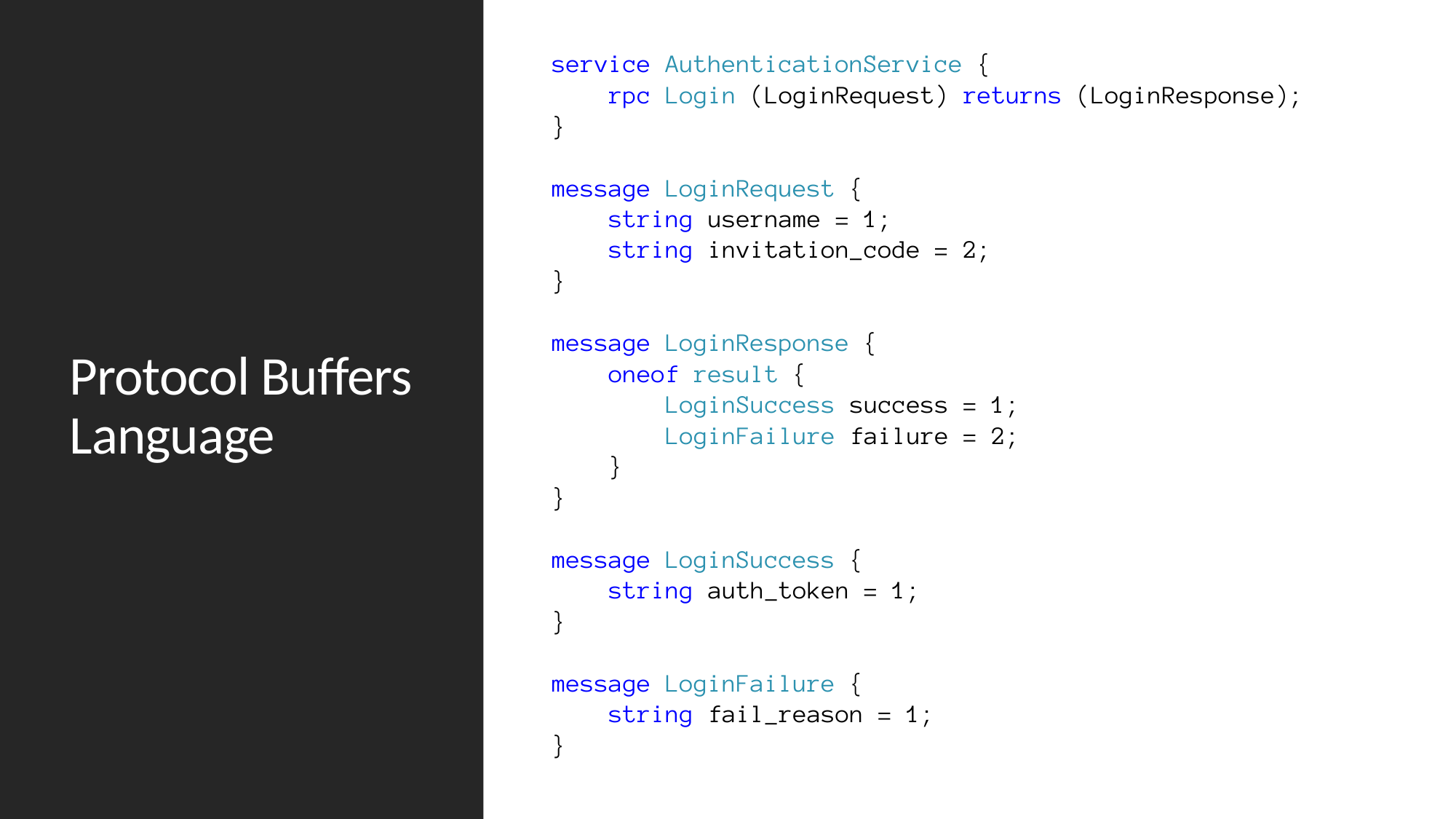

service AuthenticationService {
    rpc Login (LoginRequest) returns (LoginResponse);
}

message LoginRequest {
    string username = 1;
    string invitation_code = 2;
}

message LoginResponse {
    oneof result {
        LoginSuccess success = 1;
        LoginFailure failure = 2;
    }
}

message LoginSuccess {
    string auth_token = 1;
}

message LoginFailure {
    string fail_reason = 1;
}
# Protocol Buffers Language